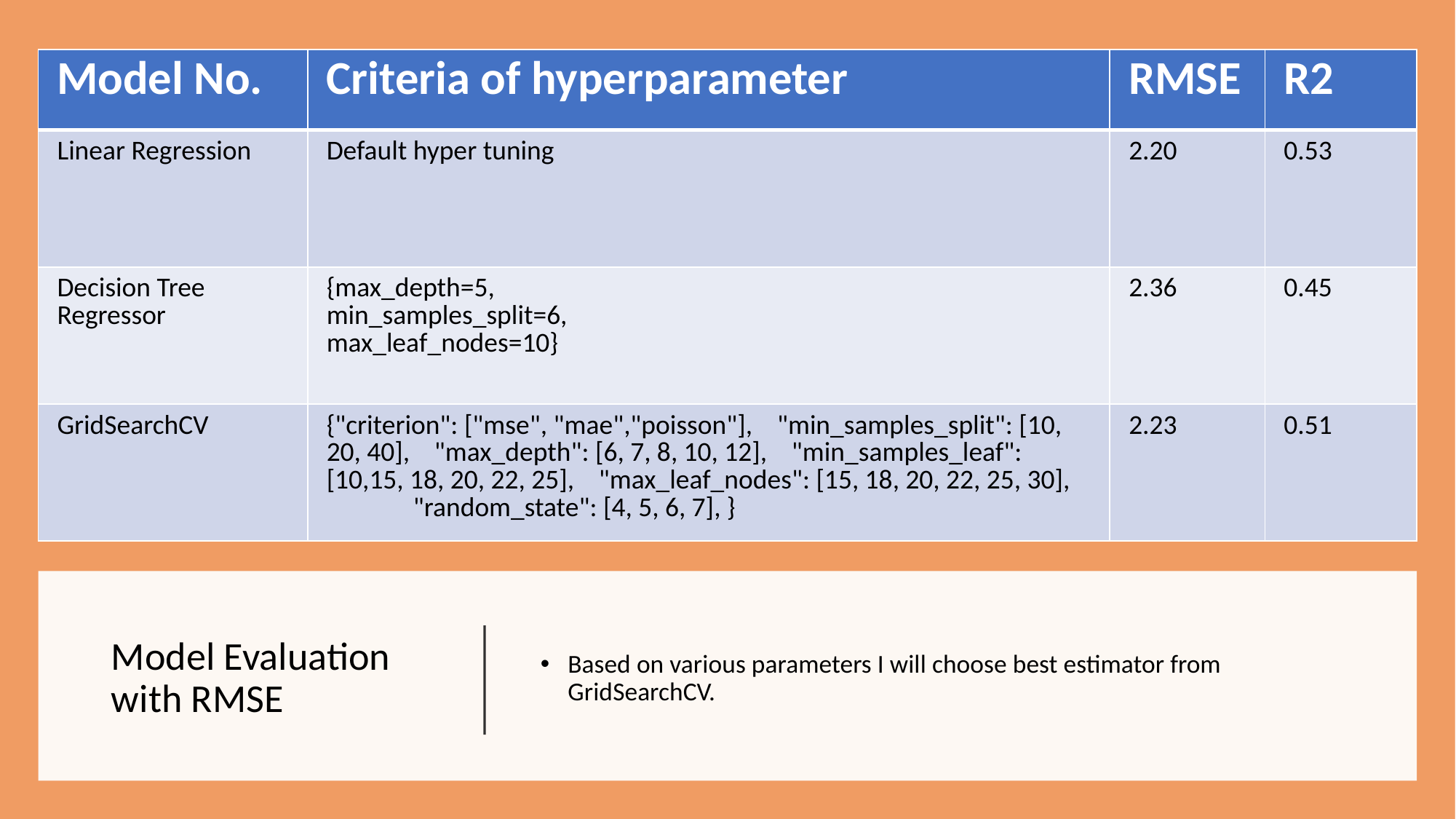

| Model No. | Criteria of hyperparameter | RMSE | R2 |
| --- | --- | --- | --- |
| Linear Regression | Default hyper tuning | 2.20 | 0.53 |
| Decision Tree Regressor | {max\_depth=5, min\_samples\_split=6, max\_leaf\_nodes=10} | 2.36 | 0.45 |
| GridSearchCV | {"criterion": ["mse", "mae","poisson"], "min\_samples\_split": [10, 20, 40], "max\_depth": [6, 7, 8, 10, 12], "min\_samples\_leaf": [10,15, 18, 20, 22, 25], "max\_leaf\_nodes": [15, 18, 20, 22, 25, 30], "random\_state": [4, 5, 6, 7], } | 2.23 | 0.51 |

Model Evaluation with RMSE
Based on various parameters I will choose best estimator from GridSearchCV.